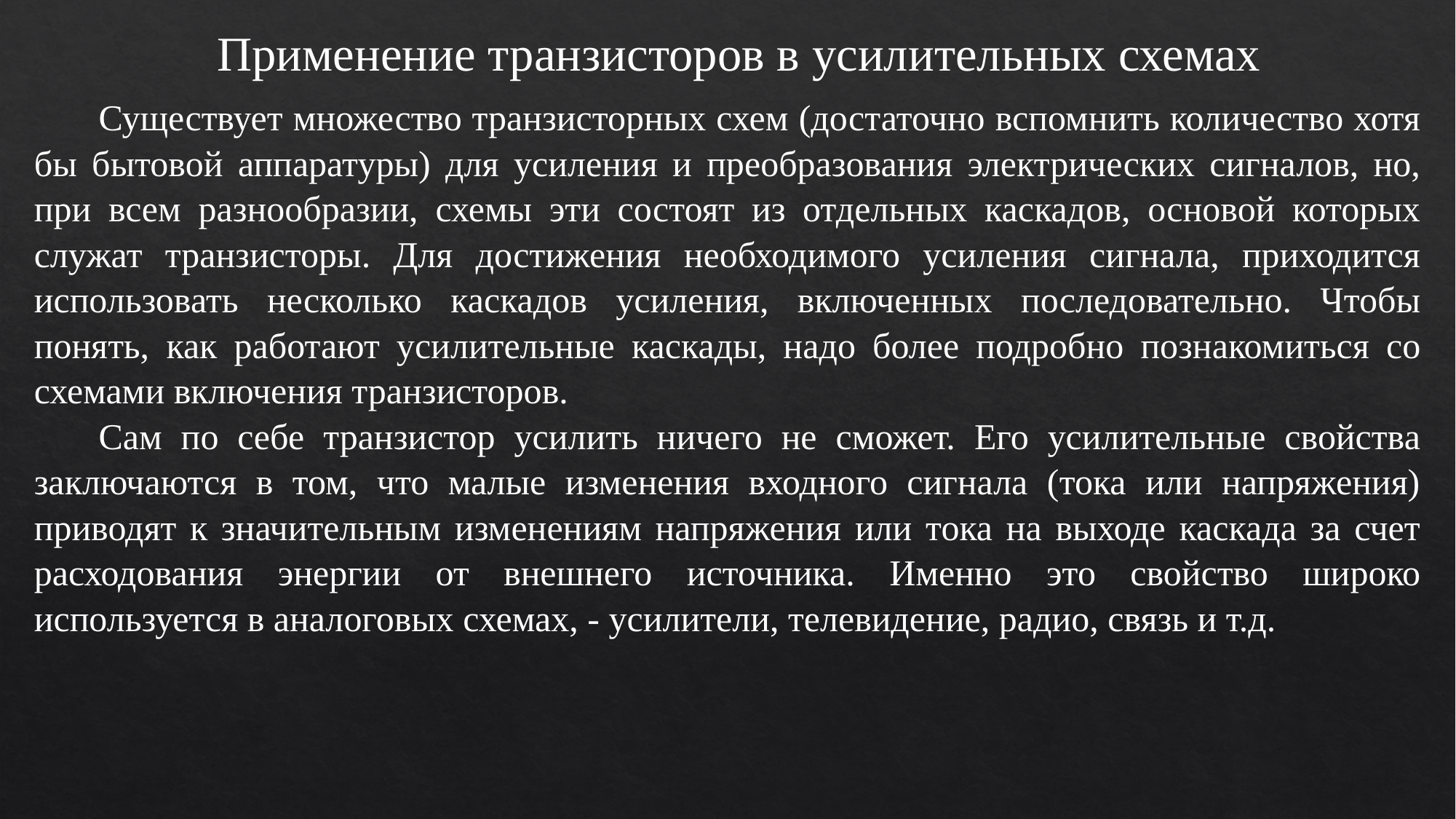

Применение транзисторов в усилительных схемах
Существует множество транзисторных схем (достаточно вспомнить количество хотя бы бытовой аппаратуры) для усиления и преобразования электрических сигналов, но, при всем разнообразии, схемы эти состоят из отдельных каскадов, основой которых служат транзисторы. Для достижения необходимого усиления сигнала, приходится использовать несколько каскадов усиления, включенных последовательно. Чтобы понять, как работают усилительные каскады, надо более подробно познакомиться со схемами включения транзисторов.
Сам по себе транзистор усилить ничего не сможет. Его усилительные свойства заключаются в том, что малые изменения входного сигнала (тока или напряжения) приводят к значительным изменениям напряжения или тока на выходе каскада за счет расходования энергии от внешнего источника. Именно это свойство широко используется в аналоговых схемах, - усилители, телевидение, радио, связь и т.д.